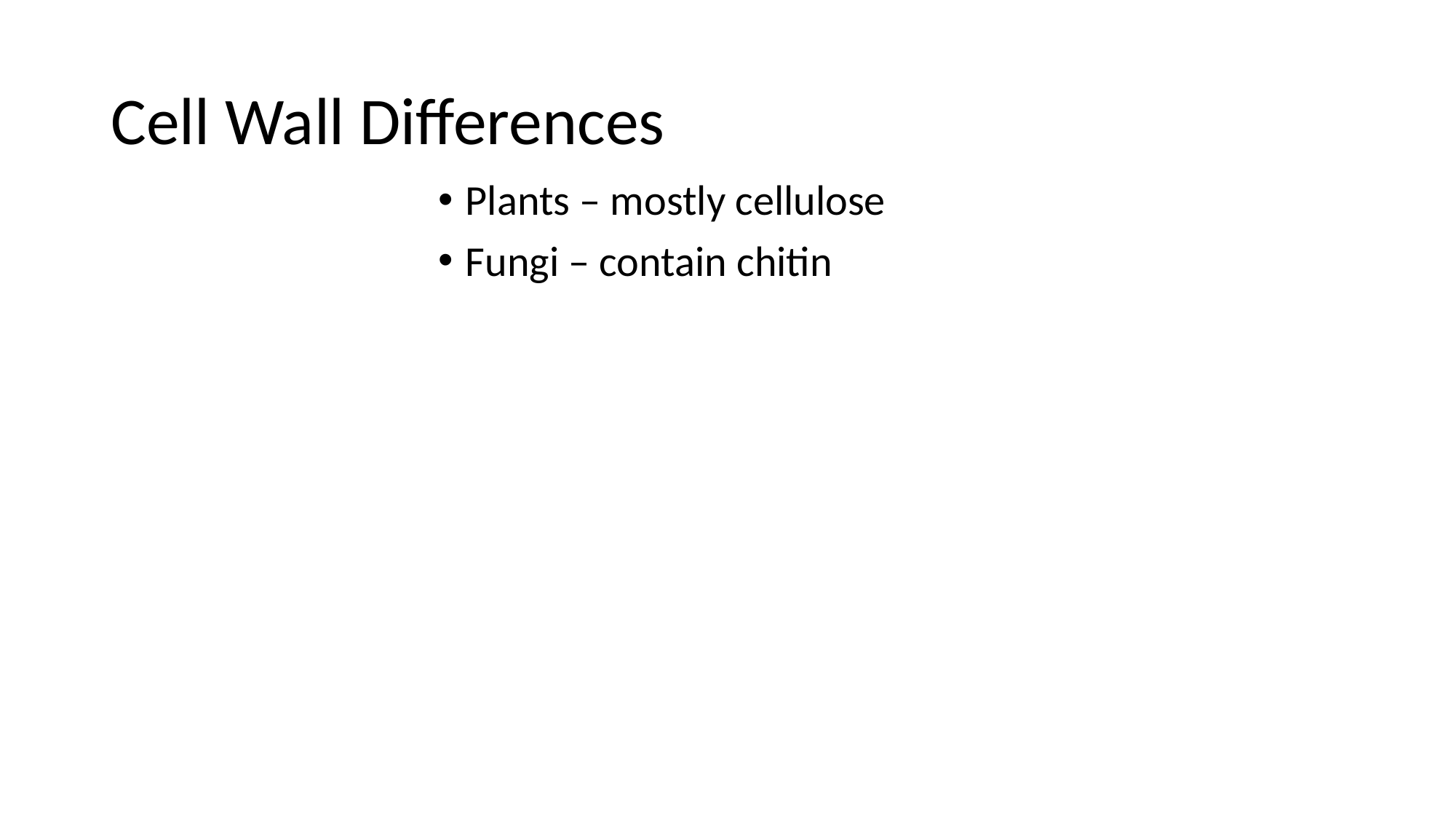

# Cell Wall Differences
Plants – mostly cellulose
Fungi – contain chitin